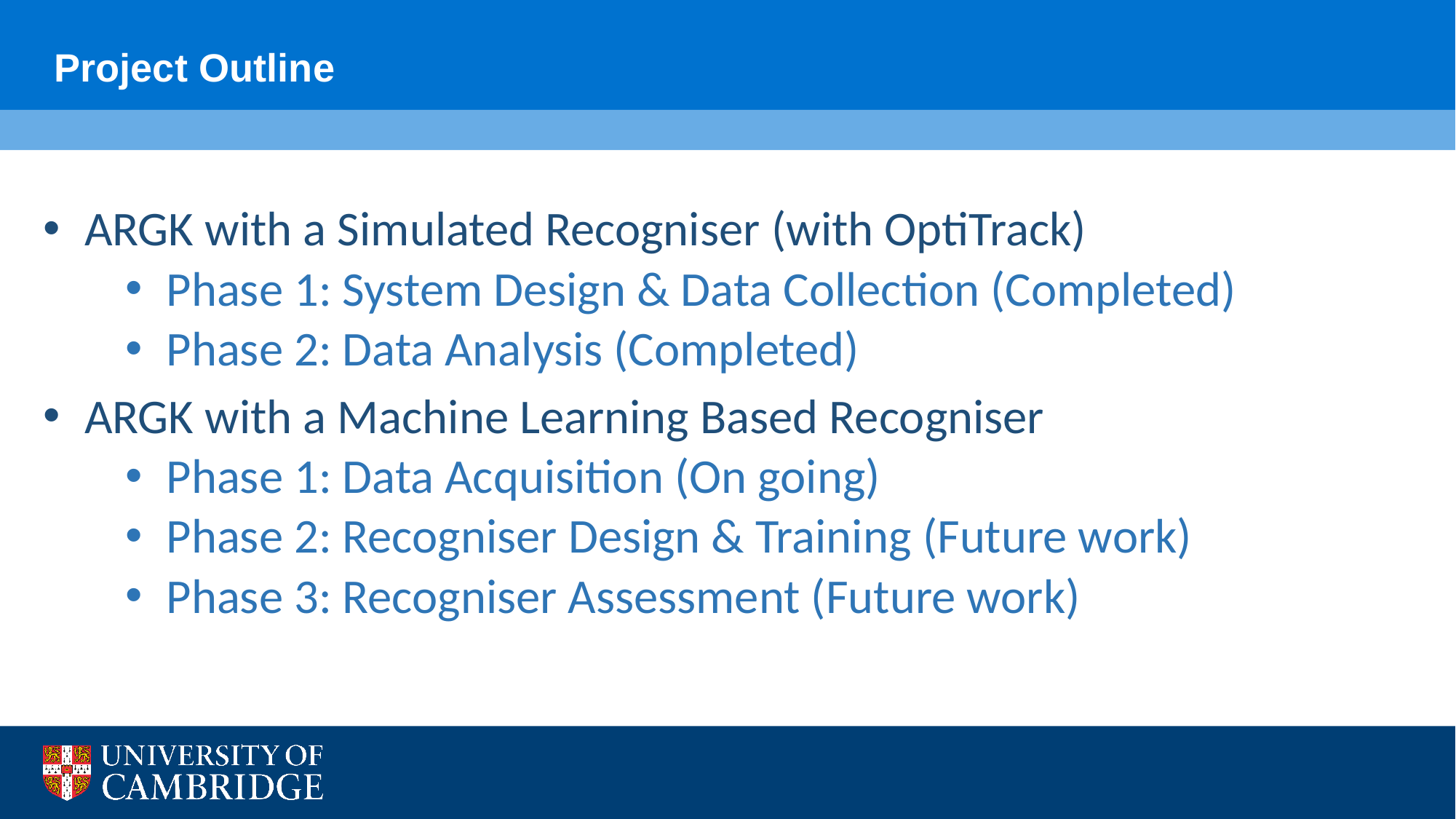

Project Outline
ARGK with a Simulated Recogniser (with OptiTrack)
Phase 1: System Design & Data Collection (Completed)
Phase 2: Data Analysis (Completed)
ARGK with a Machine Learning Based Recogniser
Phase 1: Data Acquisition (On going)
Phase 2: Recogniser Design & Training (Future work)
Phase 3: Recogniser Assessment (Future work)